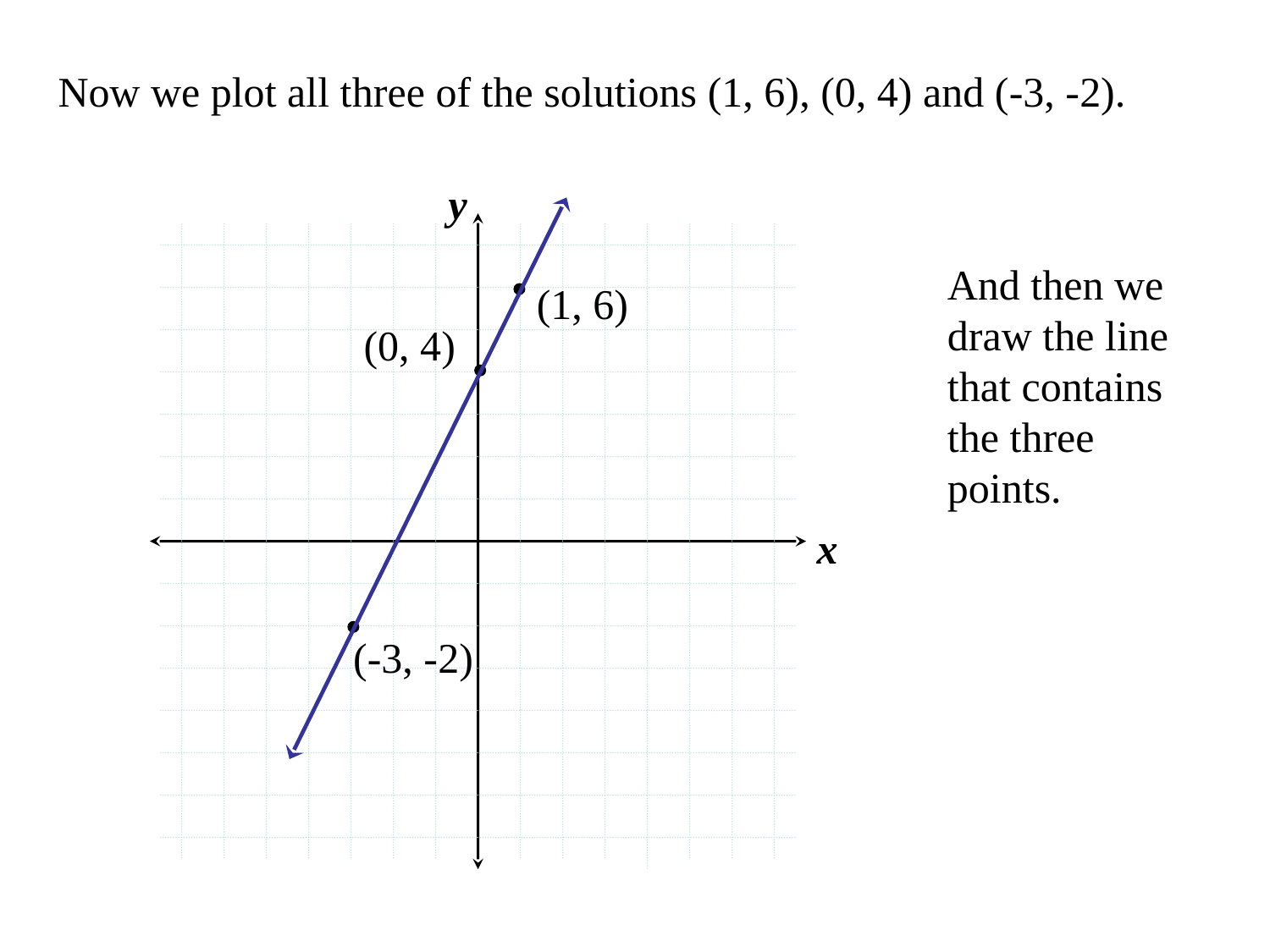

Now we plot all three of the solutions (1, 6), (0, 4) and (-3, -2).
y

x

And then we draw the line that contains the three points.
(1, 6)

(0, 4)
(-3, -2)